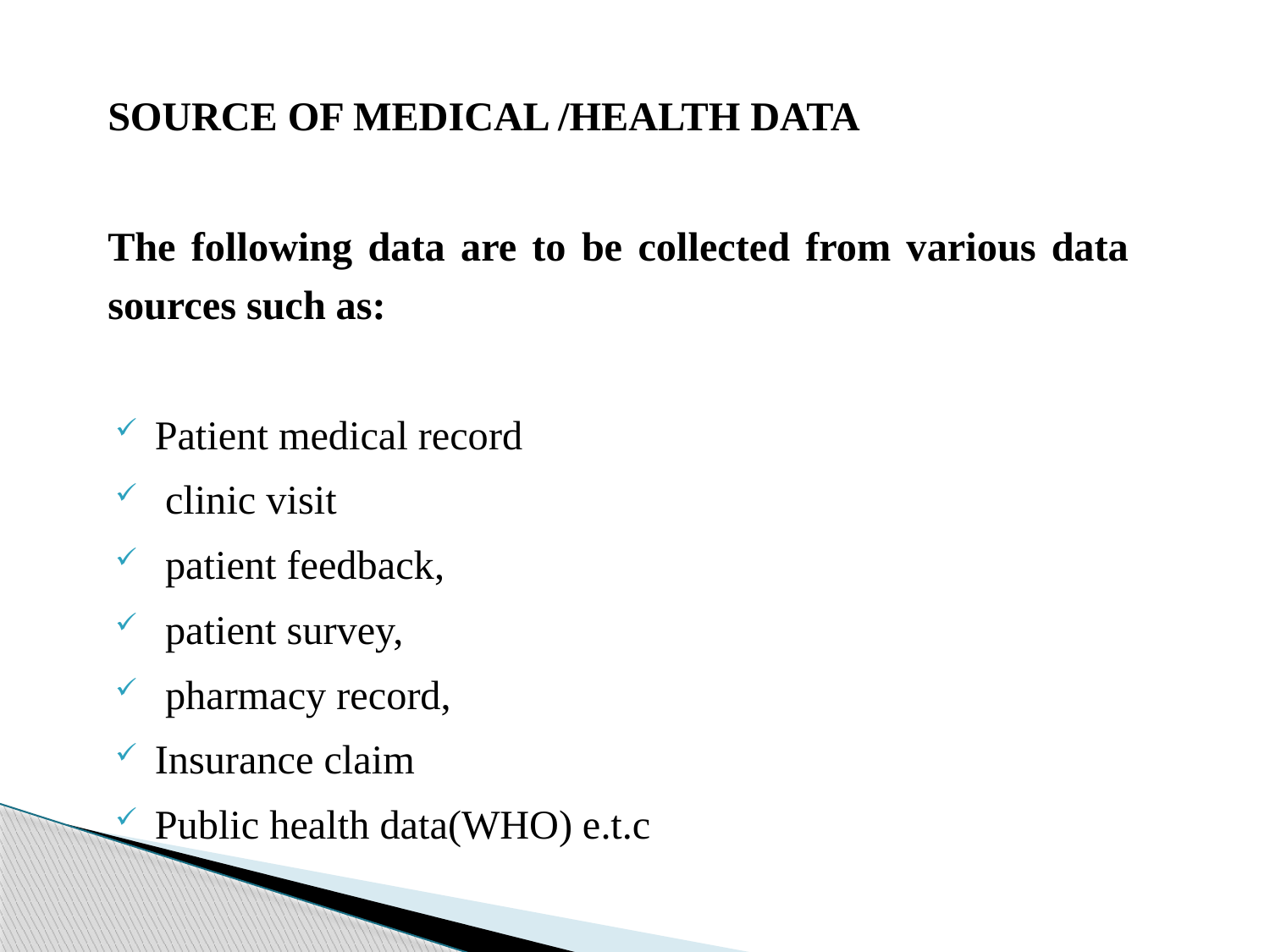

SOURCE OF MEDICAL /HEALTH DATA

The following data are to be collected from various data sources such as:

Patient medical record
 clinic visit
 patient feedback,
 patient survey,
 pharmacy record,
Insurance claim
Public health data(WHO) e.t.c